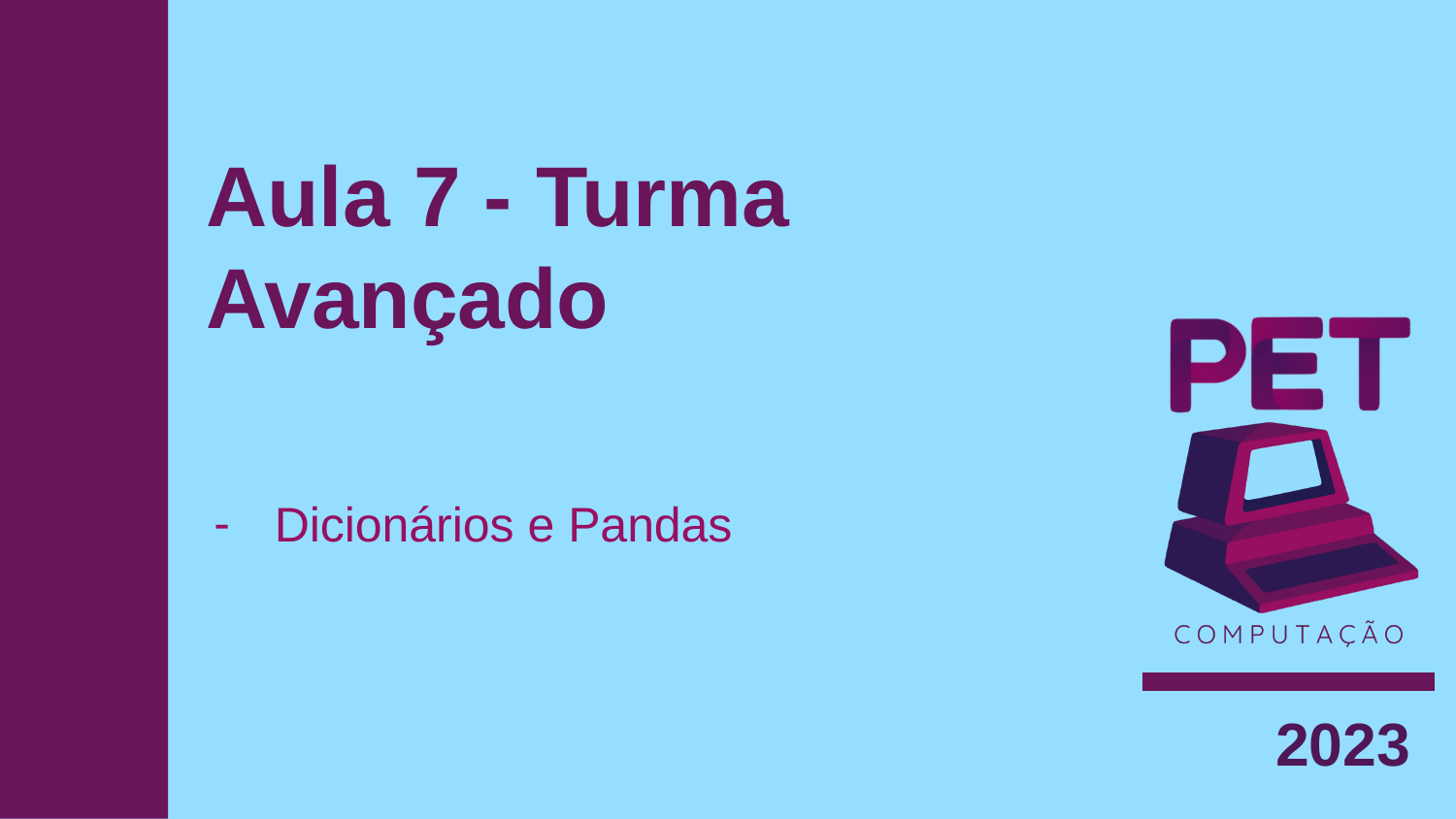

# Aula 7 - Turma Avançado
Dicionários e Pandas